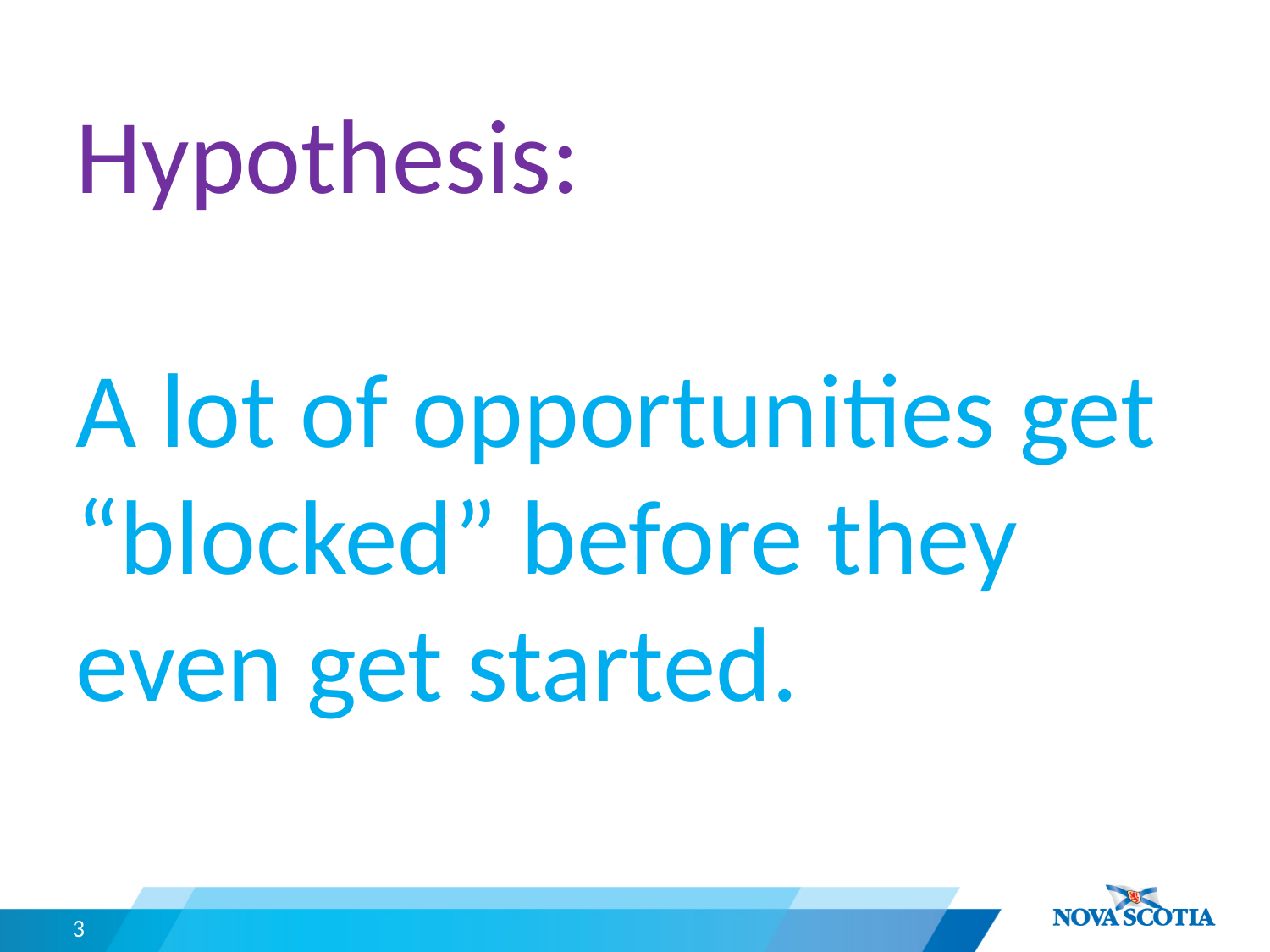

# Hypothesis: A lot of opportunities get “blocked” before they even get started.